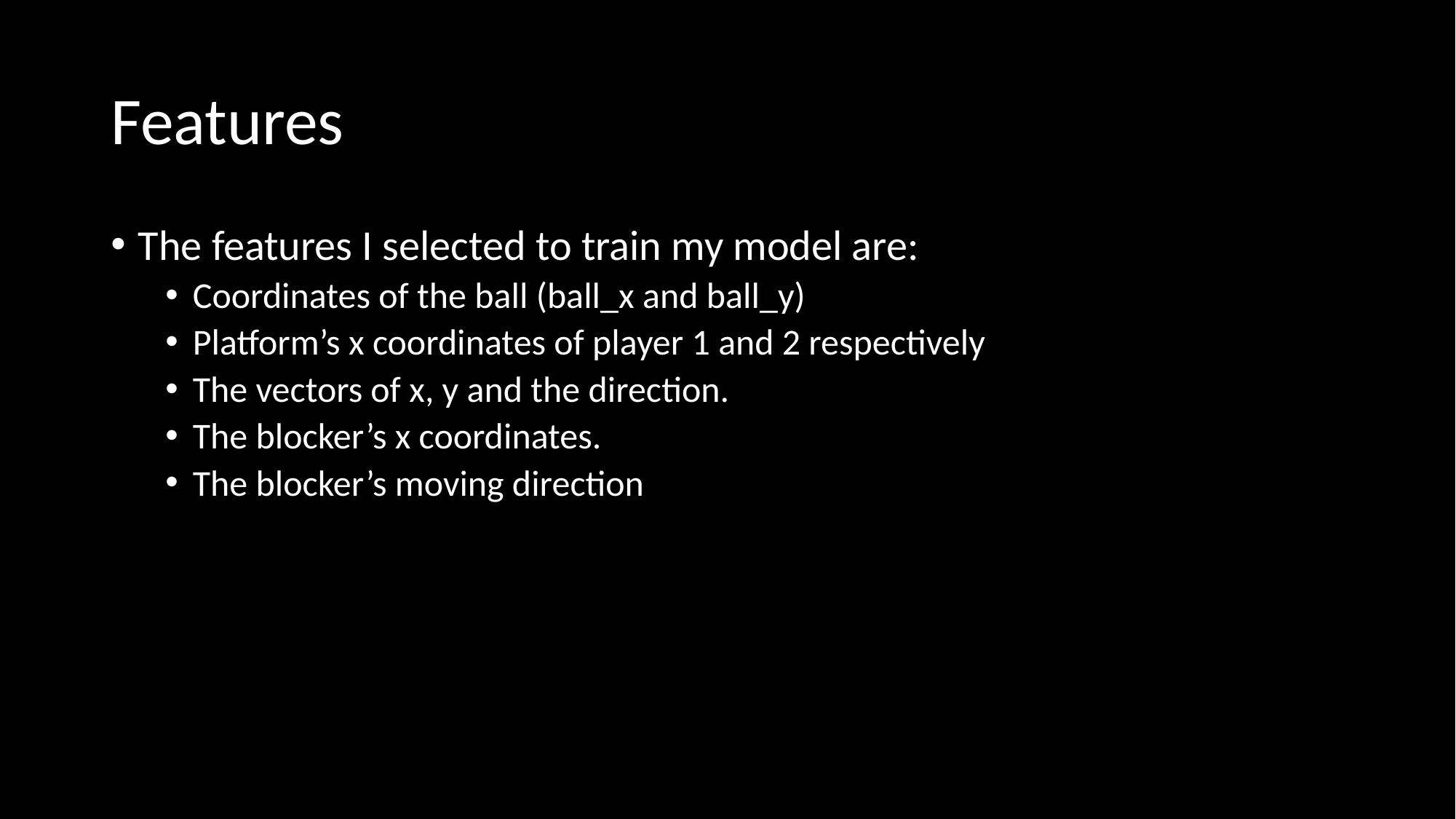

# Features
The features I selected to train my model are:
Coordinates of the ball (ball_x and ball_y)
Platform’s x coordinates of player 1 and 2 respectively
The vectors of x, y and the direction.
The blocker’s x coordinates.
The blocker’s moving direction